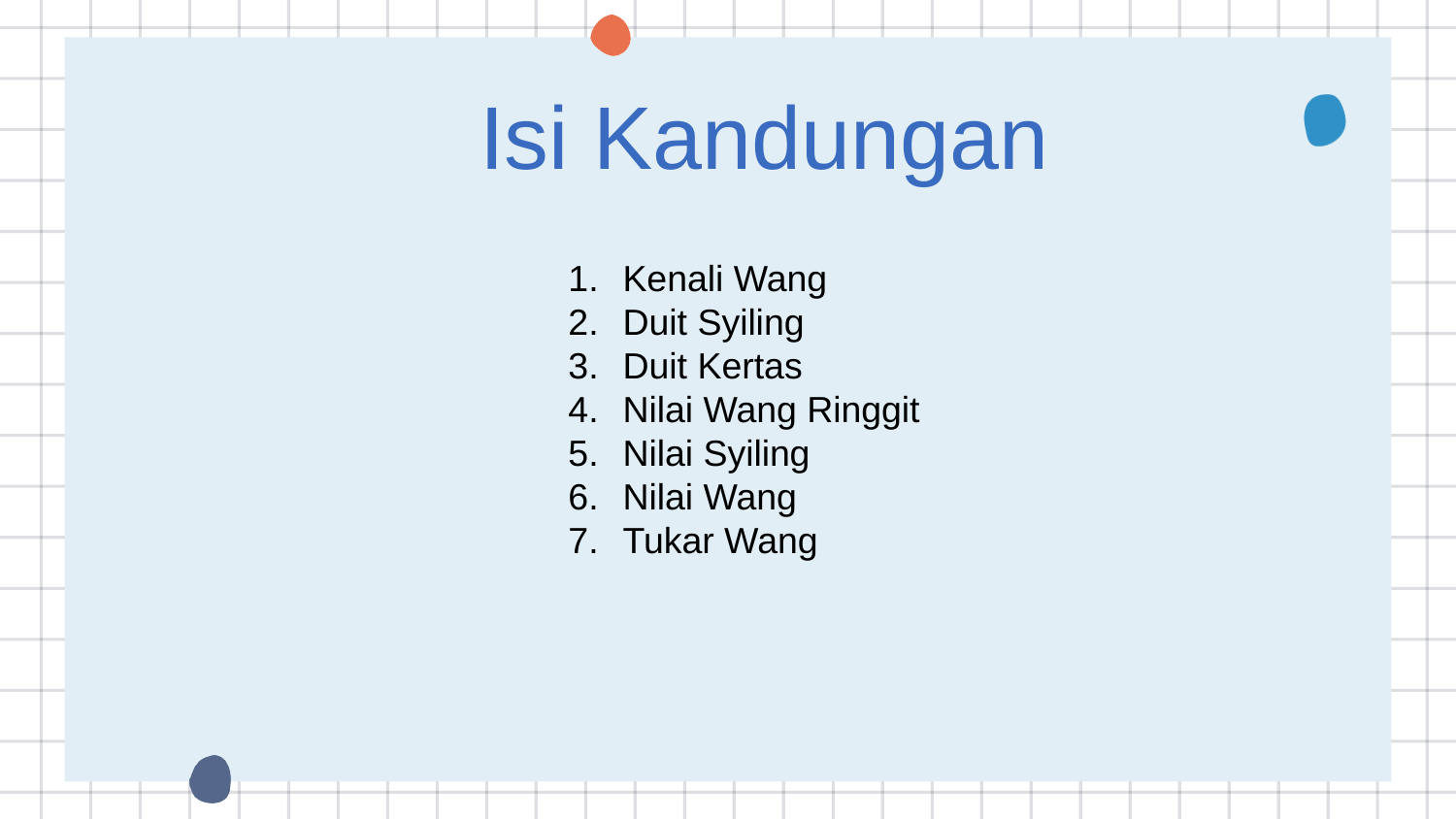

Isi Kandungan
Kenali Wang
Duit Syiling
Duit Kertas
Nilai Wang Ringgit
Nilai Syiling
Nilai Wang
Tukar Wang